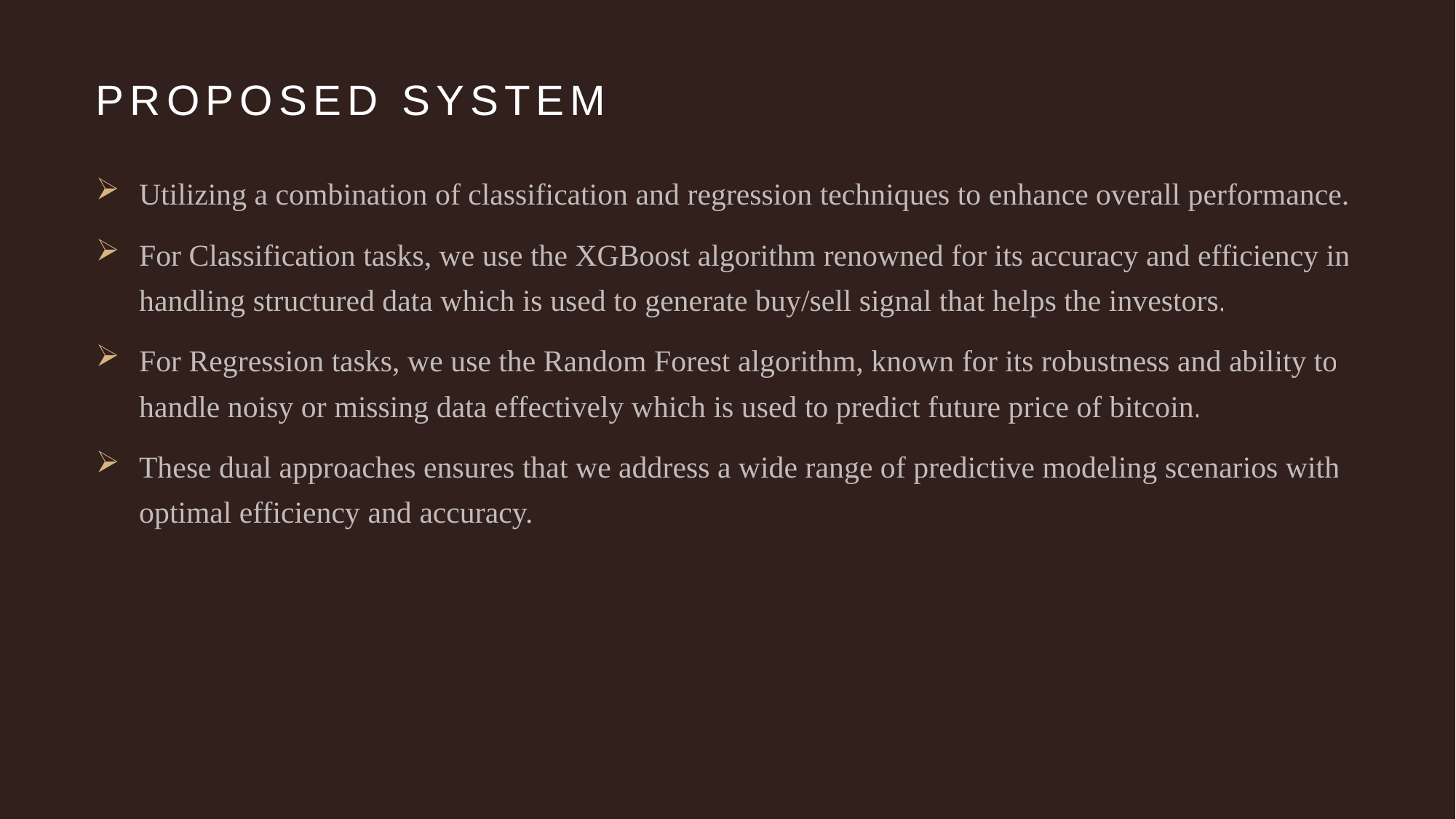

# Proposed system
Utilizing a combination of classification and regression techniques to enhance overall performance.
For Classification tasks, we use the XGBoost algorithm renowned for its accuracy and efficiency in handling structured data which is used to generate buy/sell signal that helps the investors.
For Regression tasks, we use the Random Forest algorithm, known for its robustness and ability to handle noisy or missing data effectively which is used to predict future price of bitcoin.
These dual approaches ensures that we address a wide range of predictive modeling scenarios with optimal efficiency and accuracy.